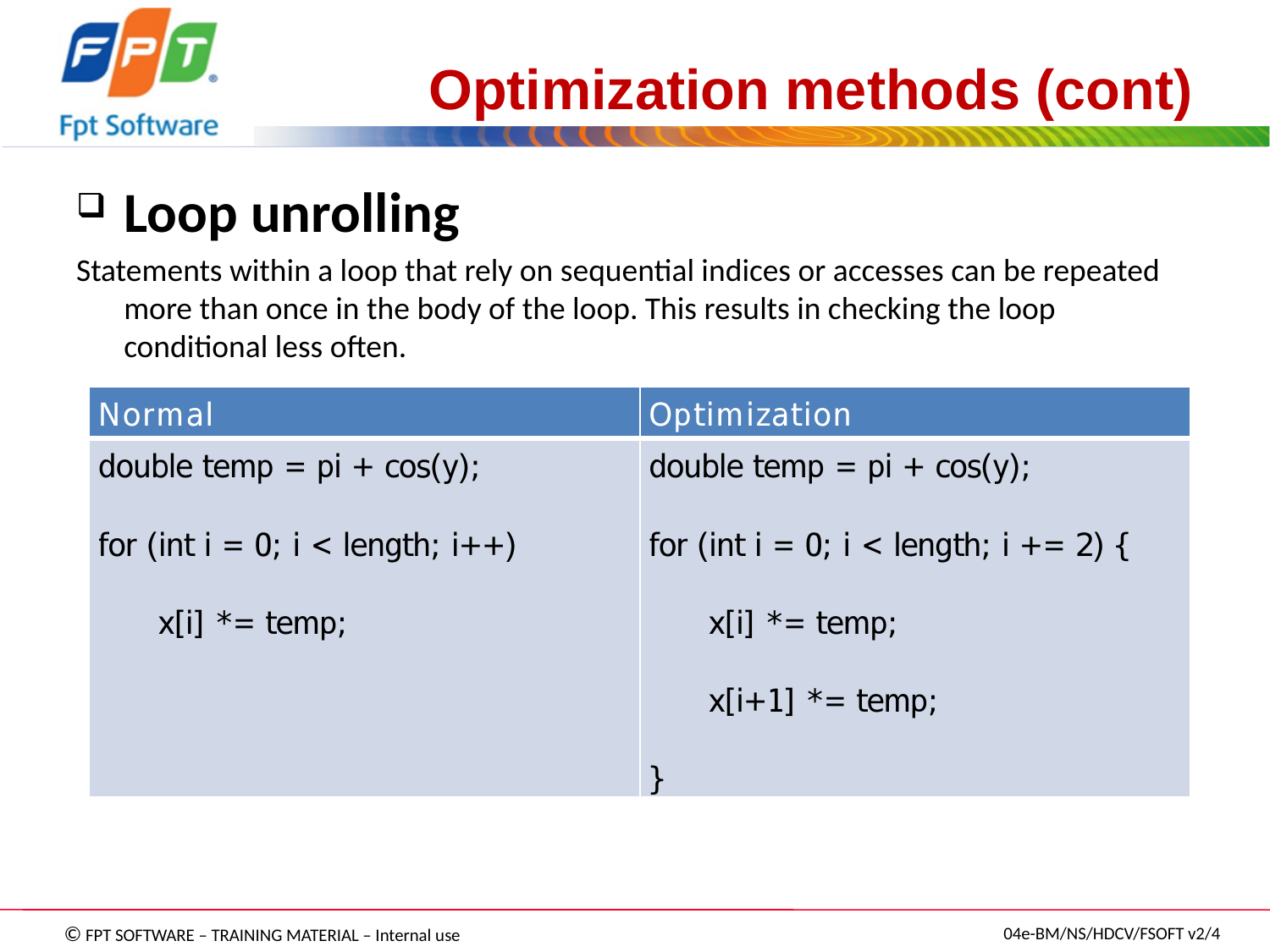

# Optimization methods (cont)
Loop unrolling
Statements within a loop that rely on sequential indices or accesses can be repeated more than once in the body of the loop. This results in checking the loop conditional less often.

| Normal | Optimization |
| --- | --- |
| double temp = pi + cos(y); for (int i = 0; i < length; i++) x[i] \*= temp; | double temp = pi + cos(y); for (int i = 0; i < length; i += 2) { x[i] \*= temp; x[i+1] \*= temp; } |